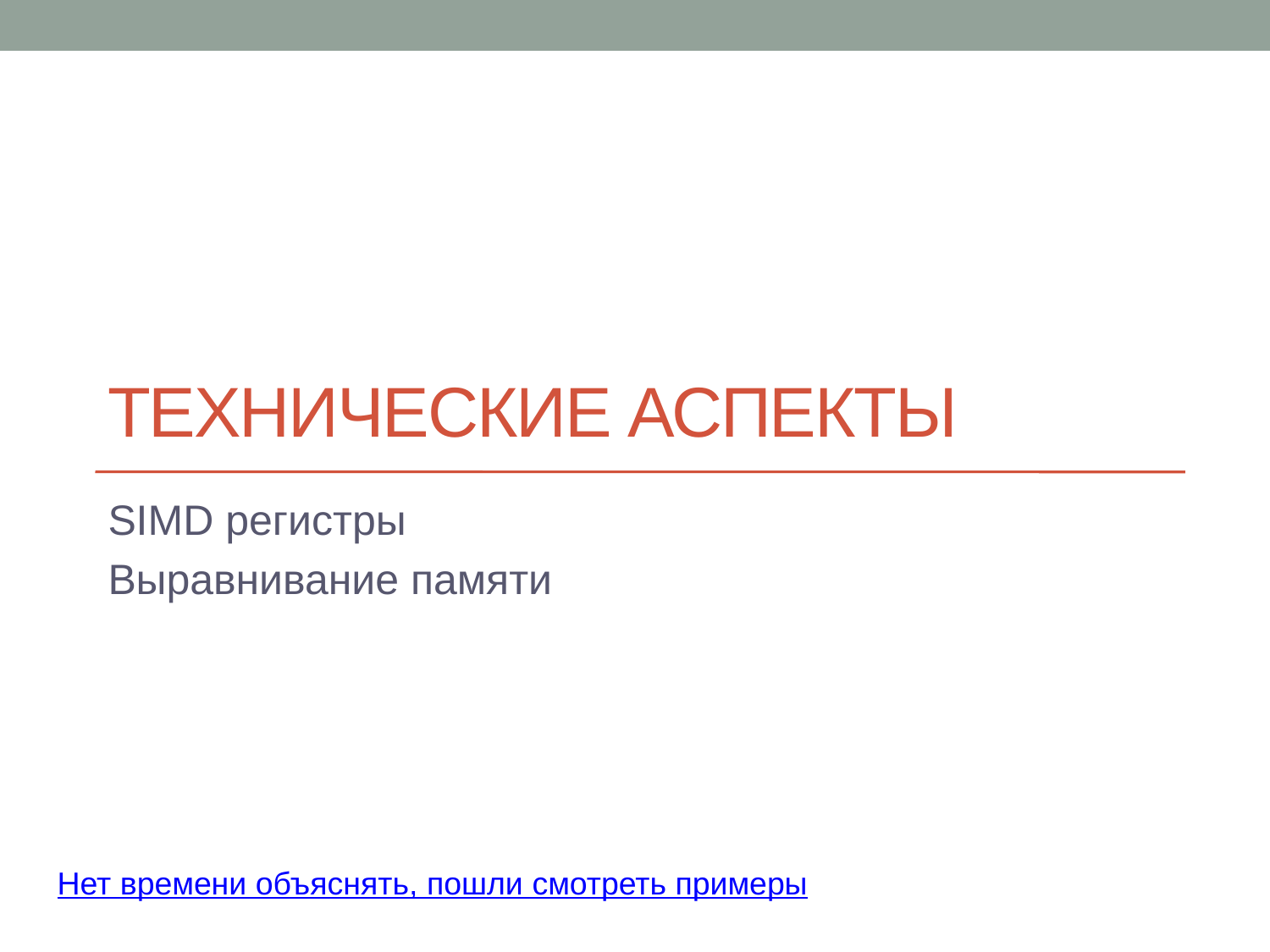

# Технические аспекты
SIMD регистры
Выравнивание памяти
Нет времени объяснять, пошли смотреть примеры